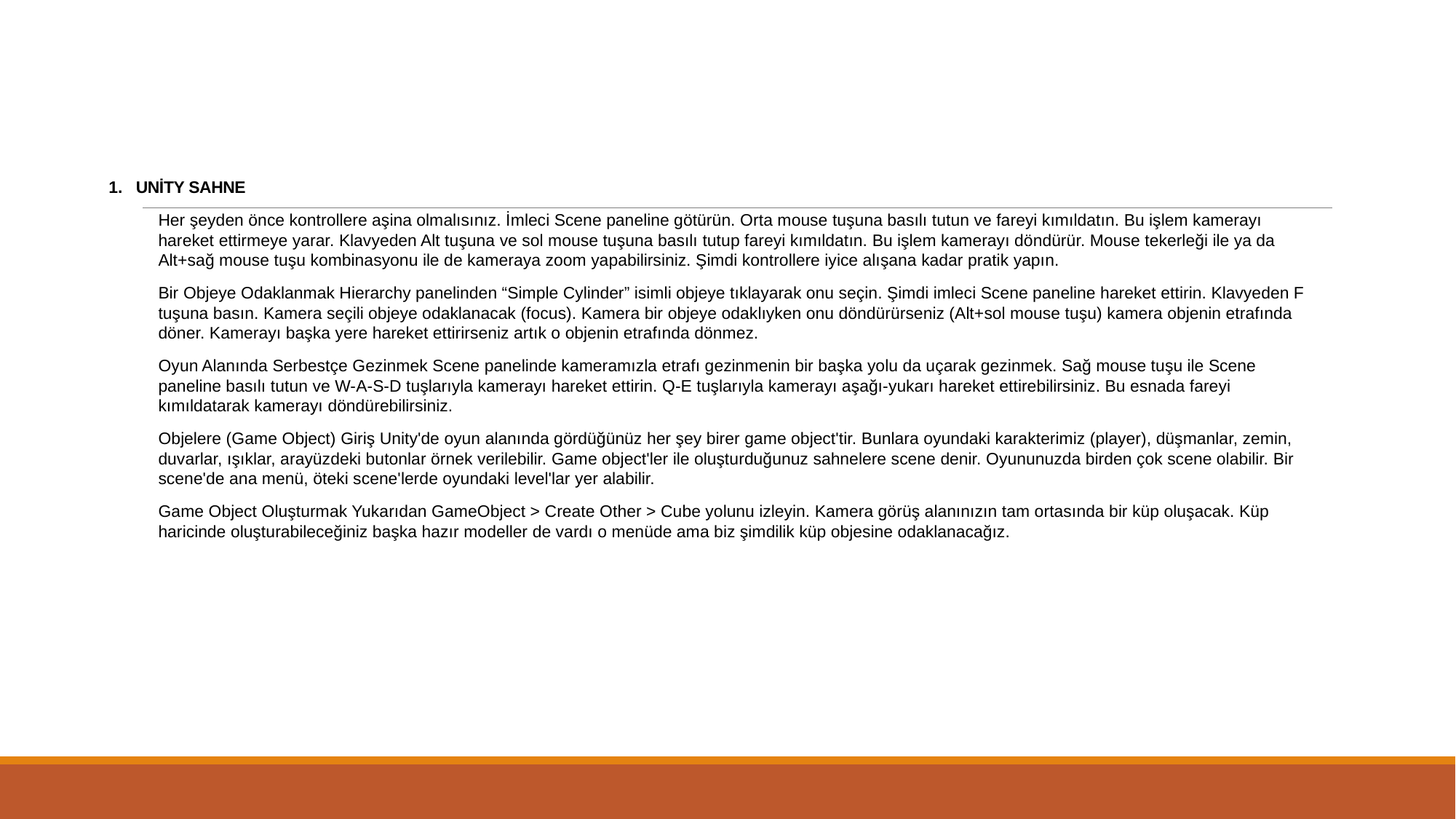

UNİTY SAHNE
Her şeyden önce kontrollere aşina olmalısınız. İmleci Scene paneline götürün. Orta mouse tuşuna basılı tutun ve fareyi kımıldatın. Bu işlem kamerayı hareket ettirmeye yarar. Klavyeden Alt tuşuna ve sol mouse tuşuna basılı tutup fareyi kımıldatın. Bu işlem kamerayı döndürür. Mouse tekerleği ile ya da Alt+sağ mouse tuşu kombinasyonu ile de kameraya zoom yapabilirsiniz. Şimdi kontrollere iyice alışana kadar pratik yapın.
Bir Objeye Odaklanmak Hierarchy panelinden “Simple Cylinder” isimli objeye tıklayarak onu seçin. Şimdi imleci Scene paneline hareket ettirin. Klavyeden F tuşuna basın. Kamera seçili objeye odaklanacak (focus). Kamera bir objeye odaklıyken onu döndürürseniz (Alt+sol mouse tuşu) kamera objenin etrafında döner. Kamerayı başka yere hareket ettirirseniz artık o objenin etrafında dönmez.
Oyun Alanında Serbestçe Gezinmek Scene panelinde kameramızla etrafı gezinmenin bir başka yolu da uçarak gezinmek. Sağ mouse tuşu ile Scene paneline basılı tutun ve W-A-S-D tuşlarıyla kamerayı hareket ettirin. Q-E tuşlarıyla kamerayı aşağı-yukarı hareket ettirebilirsiniz. Bu esnada fareyi kımıldatarak kamerayı döndürebilirsiniz.
Objelere (Game Object) Giriş Unity'de oyun alanında gördüğünüz her şey birer game object'tir. Bunlara oyundaki karakterimiz (player), düşmanlar, zemin, duvarlar, ışıklar, arayüzdeki butonlar örnek verilebilir. Game object'ler ile oluşturduğunuz sahnelere scene denir. Oyununuzda birden çok scene olabilir. Bir scene'de ana menü, öteki scene'lerde oyundaki level'lar yer alabilir.
Game Object Oluşturmak Yukarıdan GameObject > Create Other > Cube yolunu izleyin. Kamera görüş alanınızın tam ortasında bir küp oluşacak. Küp haricinde oluşturabileceğiniz başka hazır modeller de vardı o menüde ama biz şimdilik küp objesine odaklanacağız.